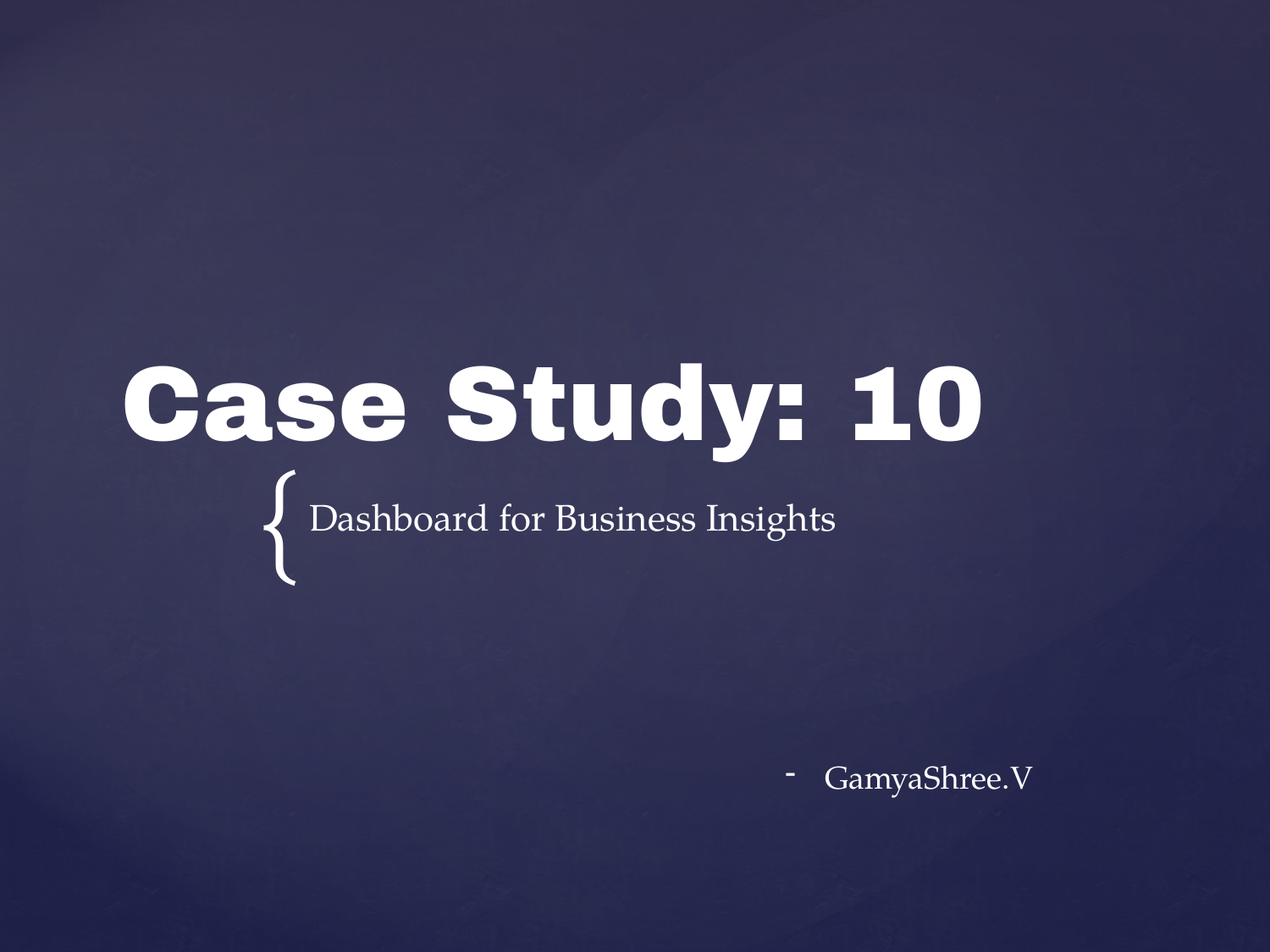

# Case Study: 10
Dashboard for Business Insights
GamyaShree.V